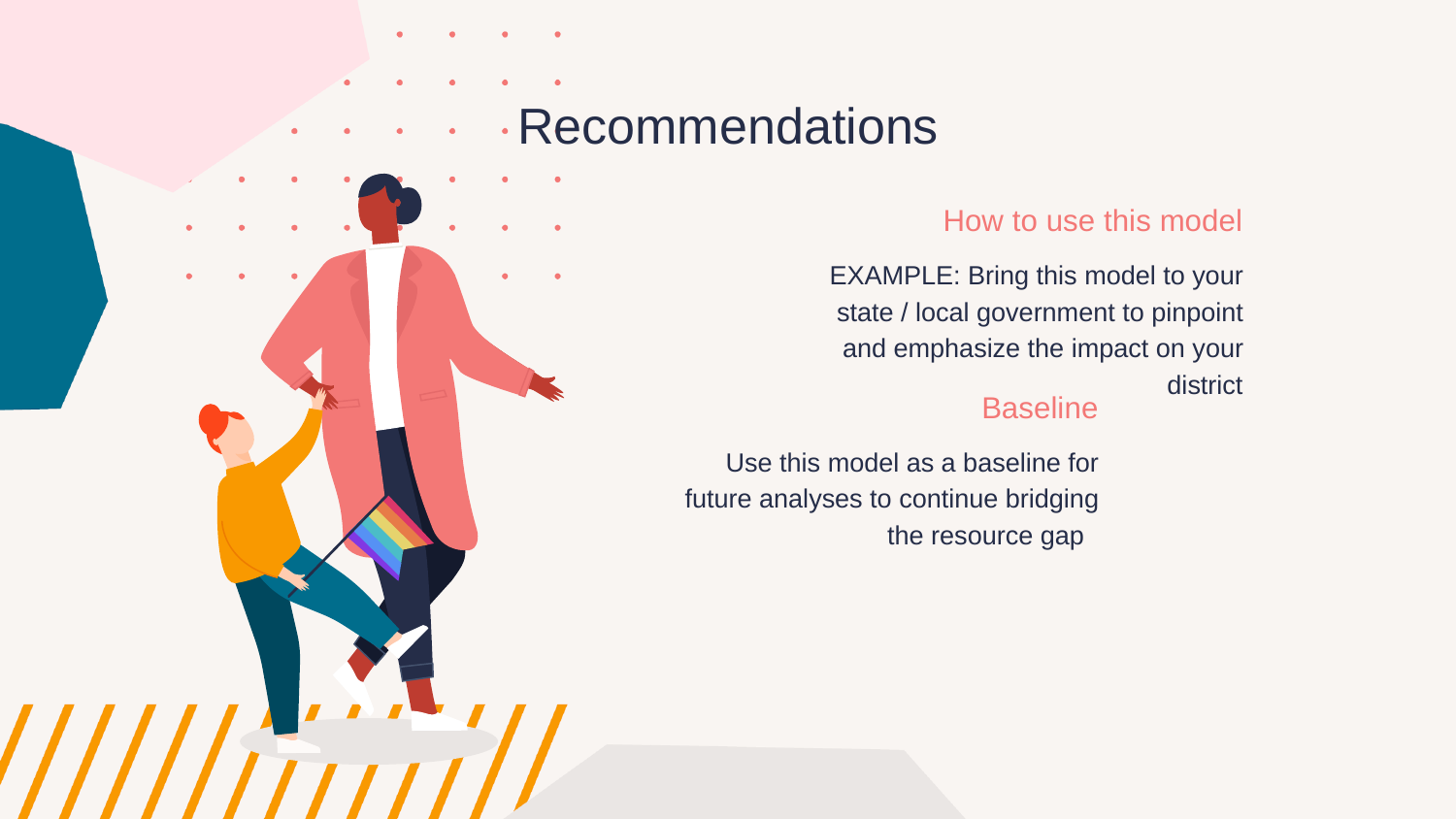

Recommendations
# How to use this model

EXAMPLE: Bring this model to your state / local government to pinpoint and emphasize the impact on your district
Baseline
Use this model as a baseline for future analyses to continue bridging the resource gap